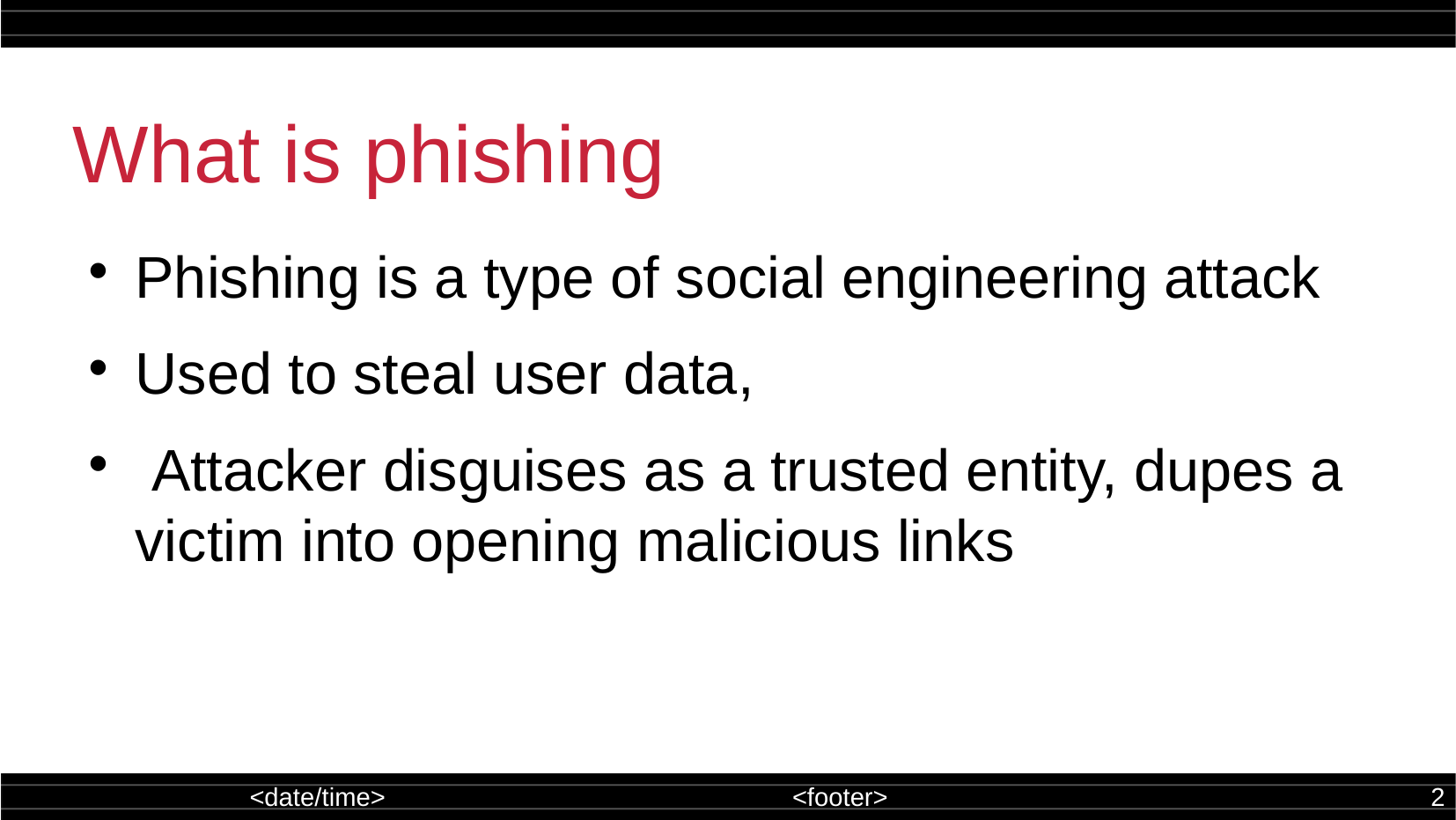

What is phishing
Phishing is a type of social engineering attack
Used to steal user data,
 Attacker disguises as a trusted entity, dupes a victim into opening malicious links